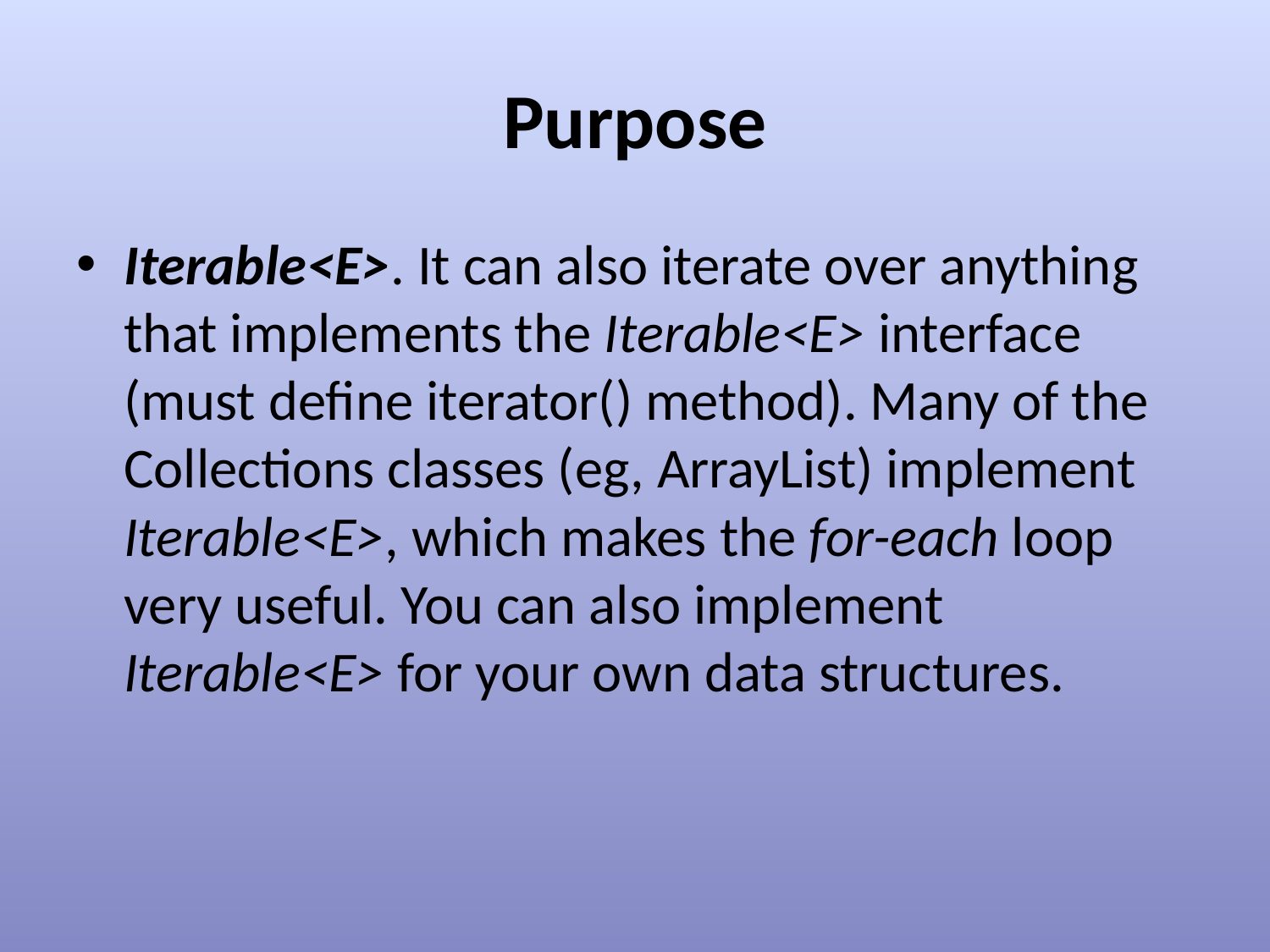

# Purpose
Iterable<E>. It can also iterate over anything that implements the Iterable<E> interface (must define iterator() method). Many of the Collections classes (eg, ArrayList) implement Iterable<E>, which makes the for-each loop very useful. You can also implement Iterable<E> for your own data structures.